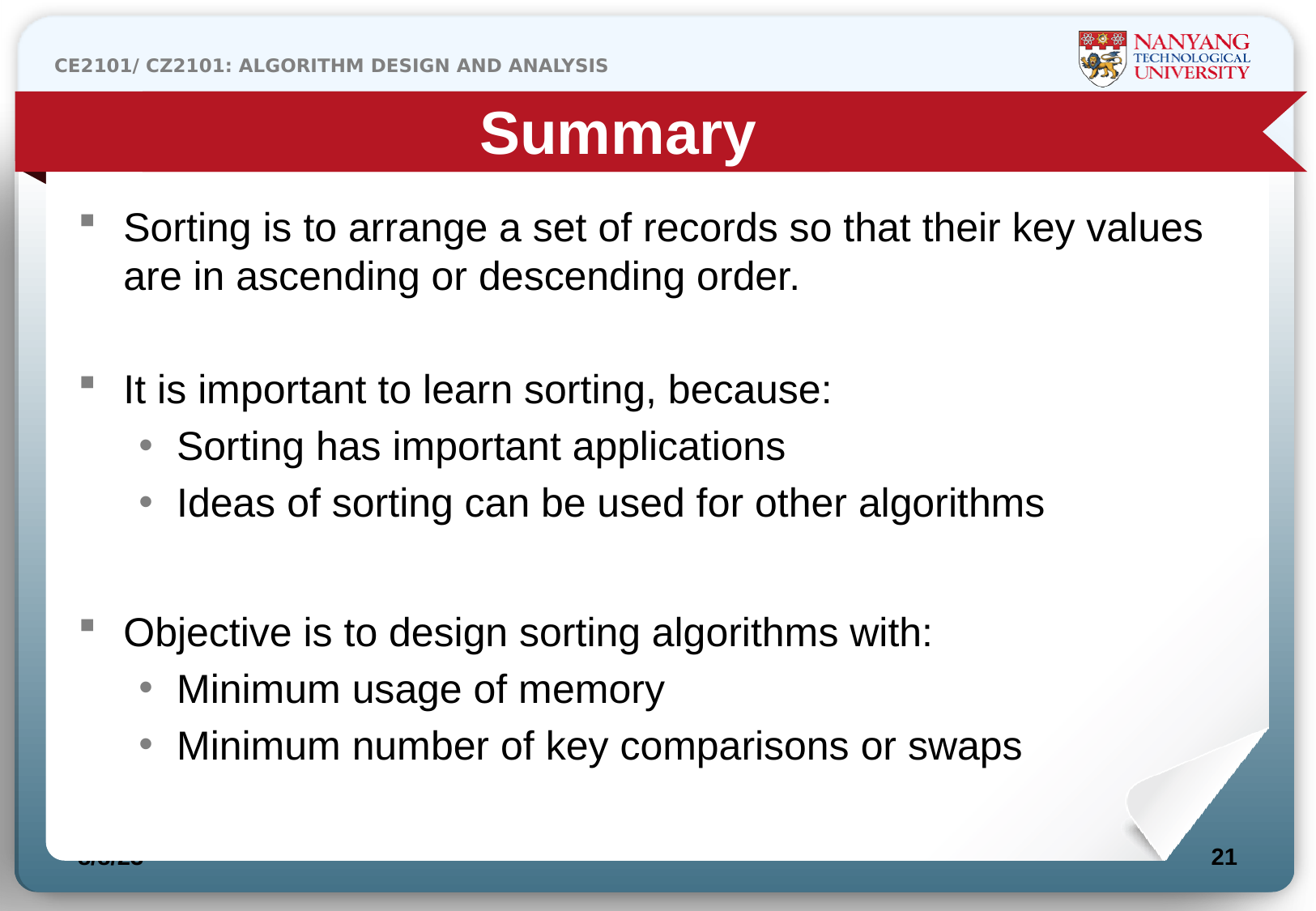

Summary
Sorting is to arrange a set of records so that their key values are in ascending or descending order.

It is important to learn sorting, because:
Sorting has important applications
Ideas of sorting can be used for other algorithms

Objective is to design sorting algorithms with:
Minimum usage of memory
Minimum number of key comparisons or swaps